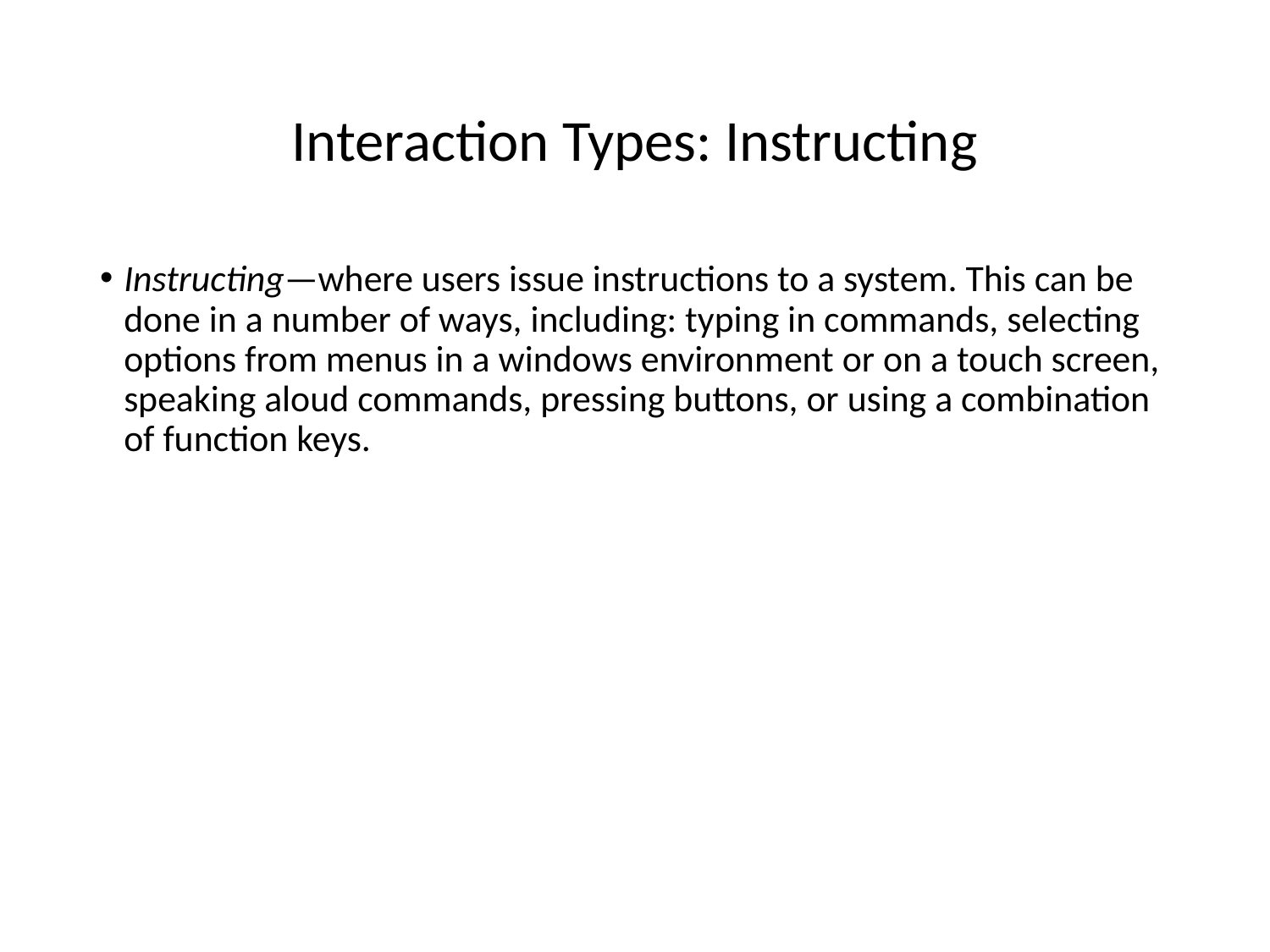

# Interaction Types: Instructing
Instructing—where users issue instructions to a system. This can be done in a number of ways, including: typing in commands, selecting options from menus in a windows environment or on a touch screen, speaking aloud commands, pressing buttons, or using a combination of function keys.